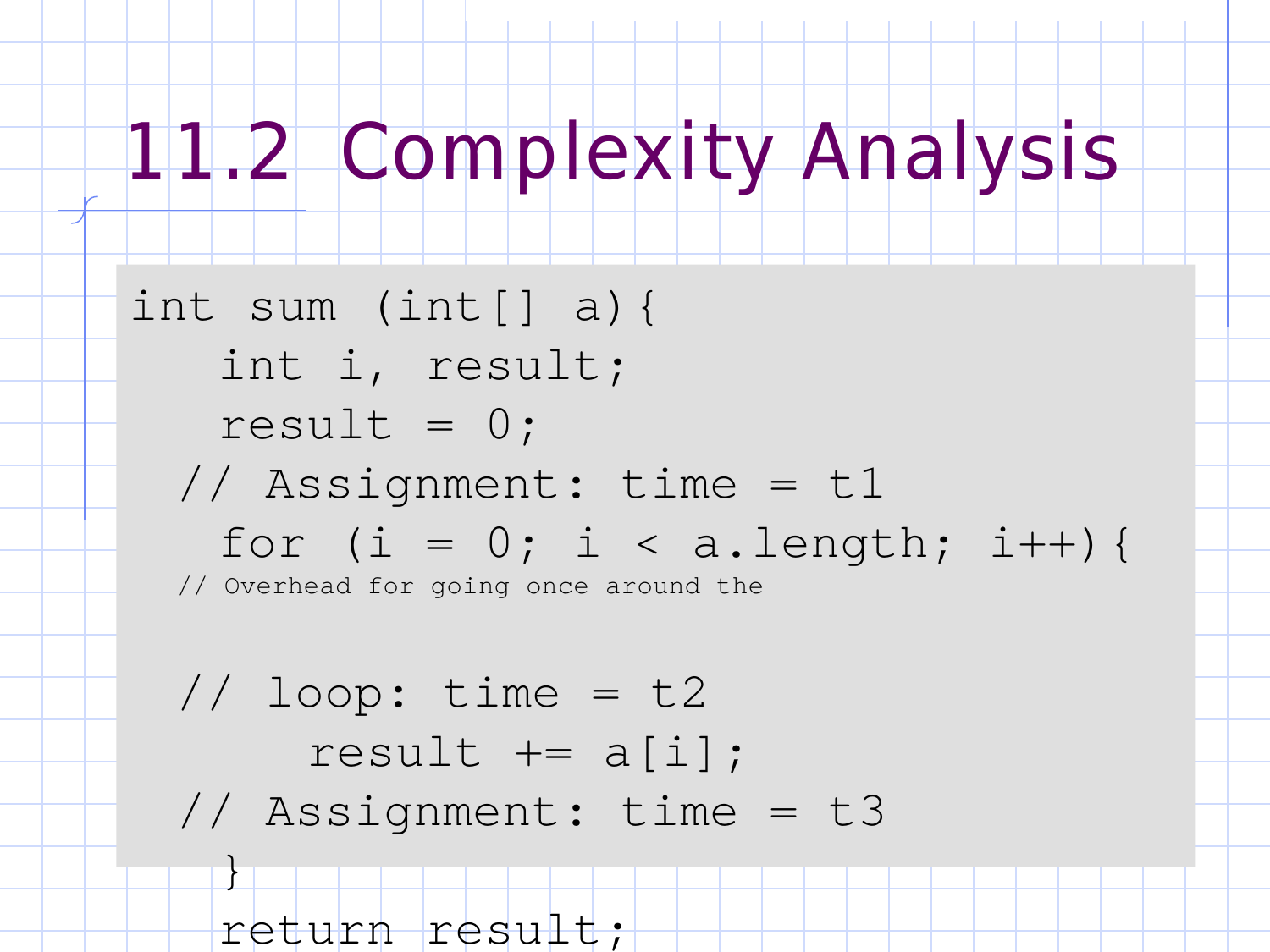

# 11.2  Complexity Analysis
int sum (int[] a){
   int i, result;
   result = 0;                      // Assignment: time = t1
   for (i = 0; i < a.length; i++){  // Overhead for going once around the
                                    // loop: time = t2
      result += a[i];               // Assignment: time = t3
   }
   return result;                   // Return: time = t4
}